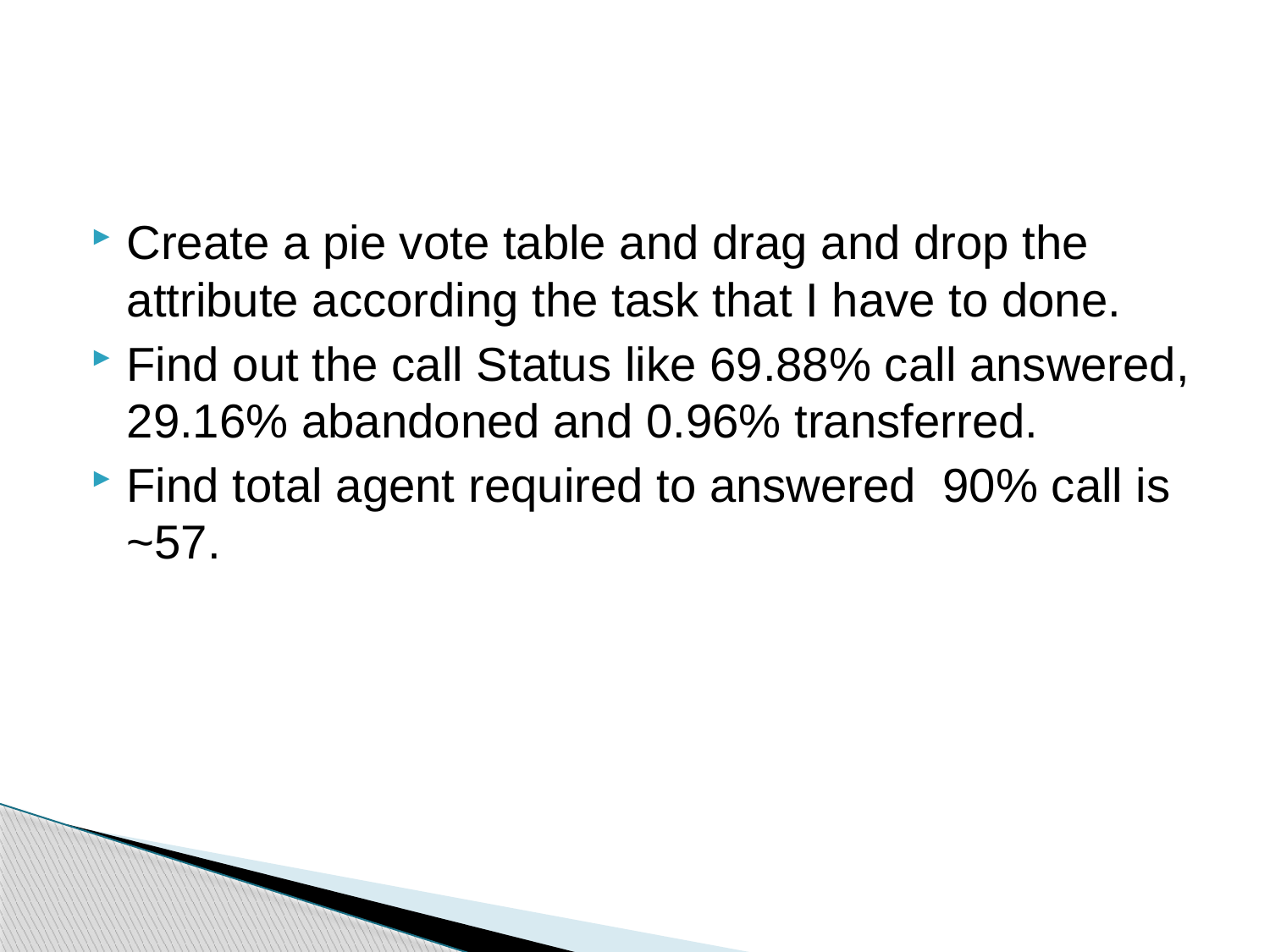

Create a pie vote table and drag and drop the attribute according the task that I have to done.
Find out the call Status like 69.88% call answered, 29.16% abandoned and 0.96% transferred.
Find total agent required to answered  90% call is ~57.